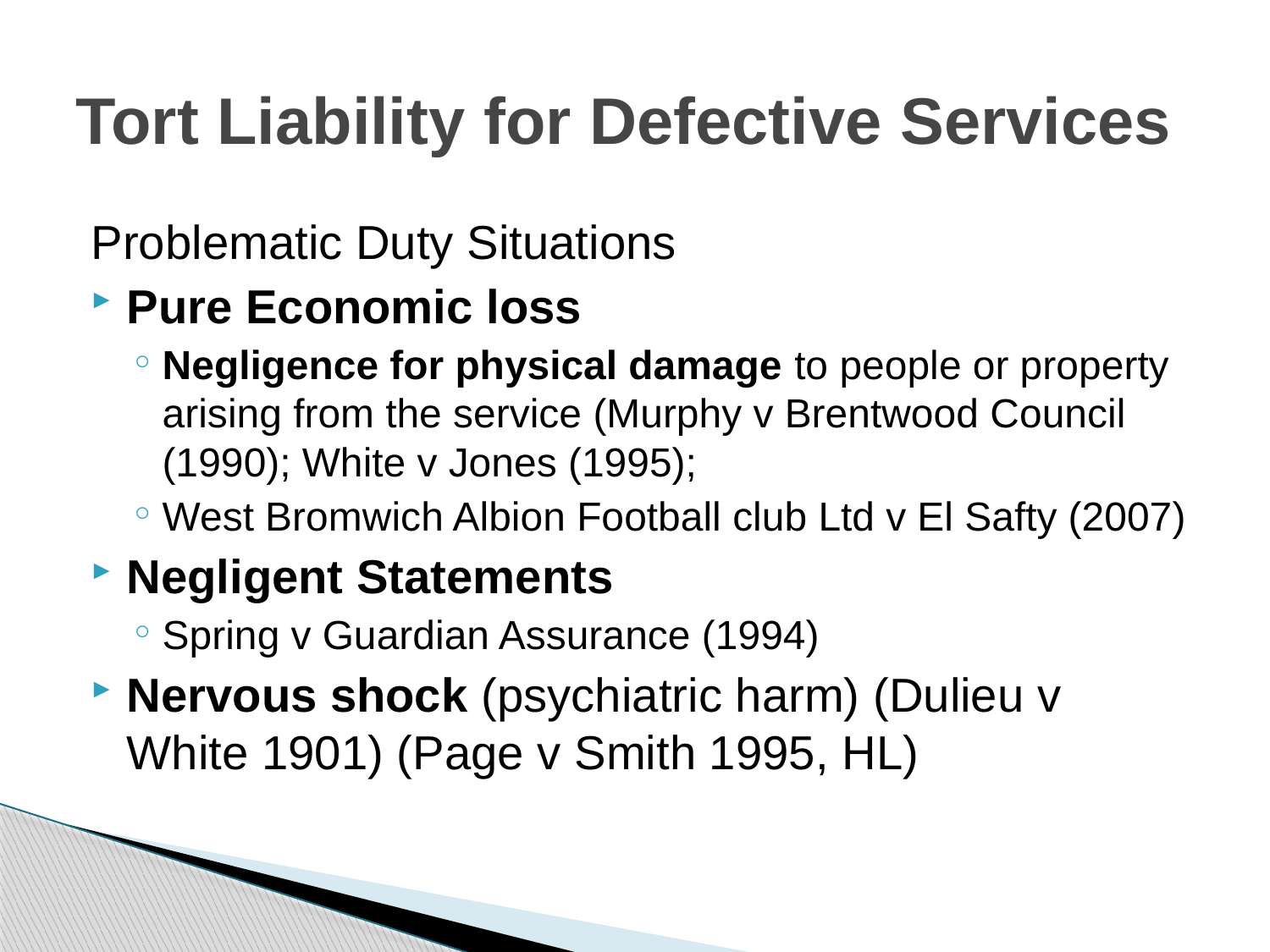

# Tort Liability for Defective Services
Problematic Duty Situations
Pure Economic loss
Negligence for physical damage to people or property arising from the service (Murphy v Brentwood Council (1990); White v Jones (1995);
West Bromwich Albion Football club Ltd v El Safty (2007)
Negligent Statements
Spring v Guardian Assurance (1994)
Nervous shock (psychiatric harm) (Dulieu v White 1901) (Page v Smith 1995, HL)